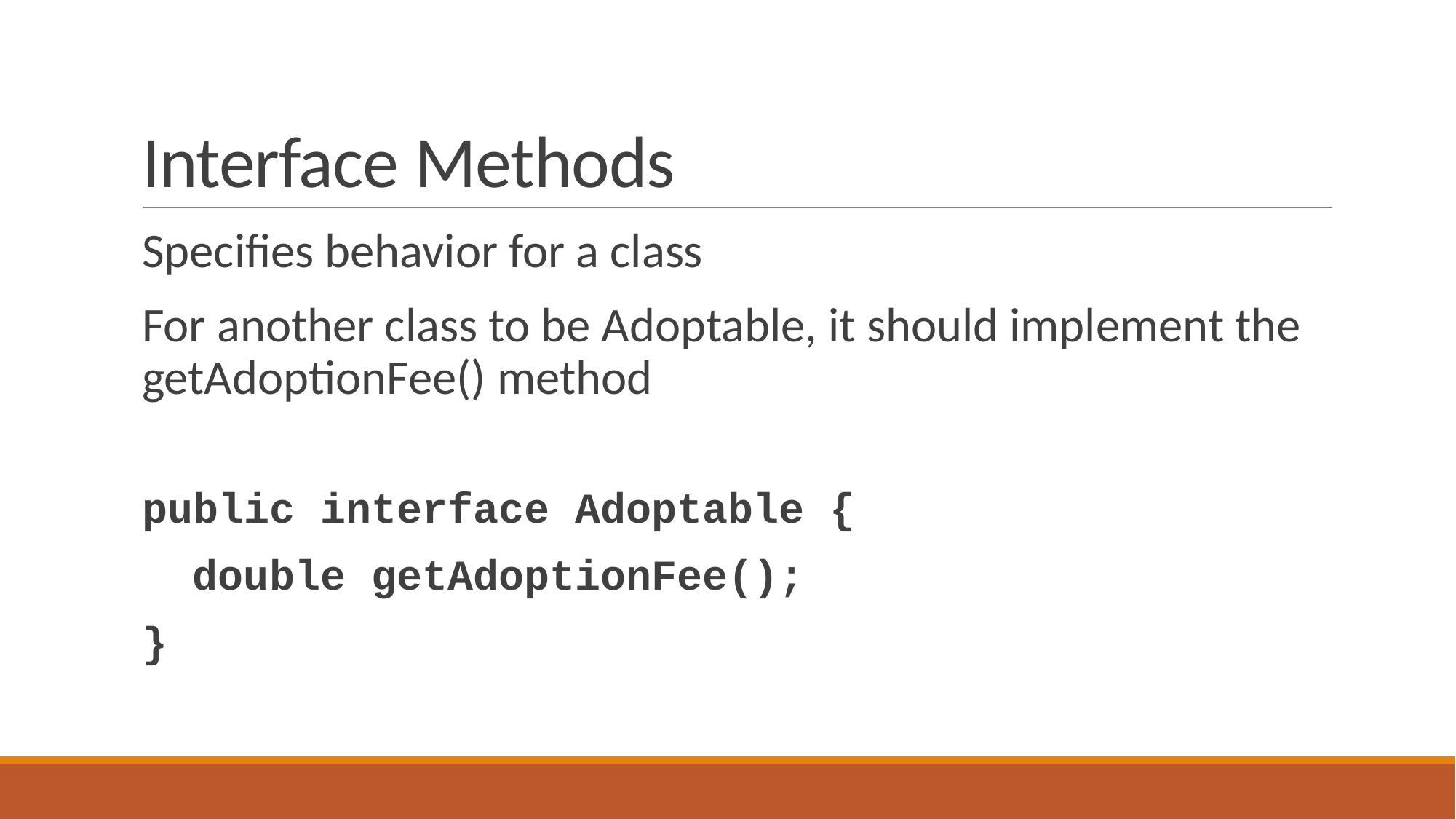

# Interface Methods
Specifies behavior for a class
For another class to be Adoptable, it should implement the getAdoptionFee() method

public interface Adoptable {
  double getAdoptionFee();
}